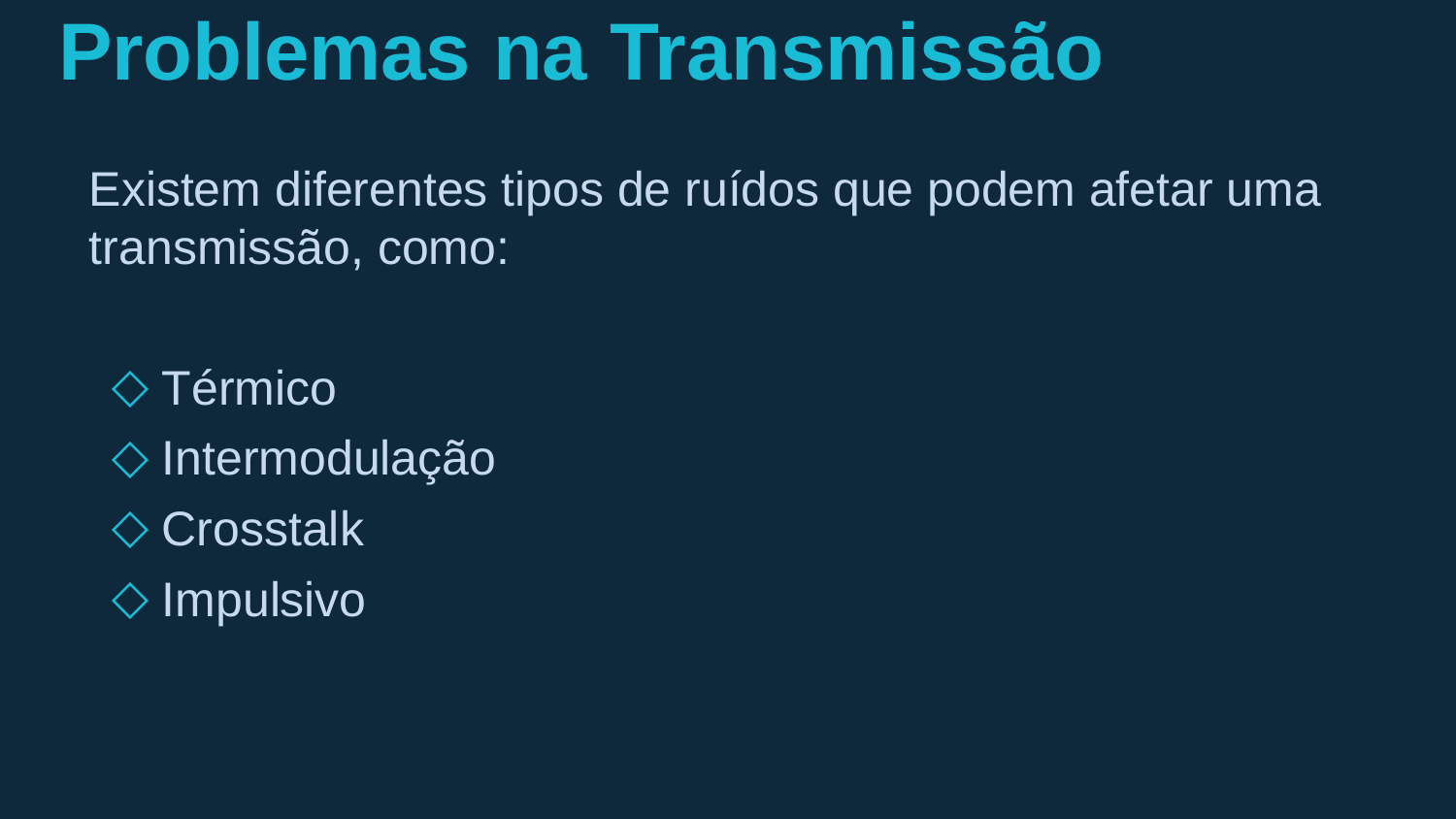

# Problemas na Transmissão
Existem diferentes tipos de ruídos que podem afetar uma transmissão, como:

Térmico
Intermodulação
Crosstalk
Impulsivo